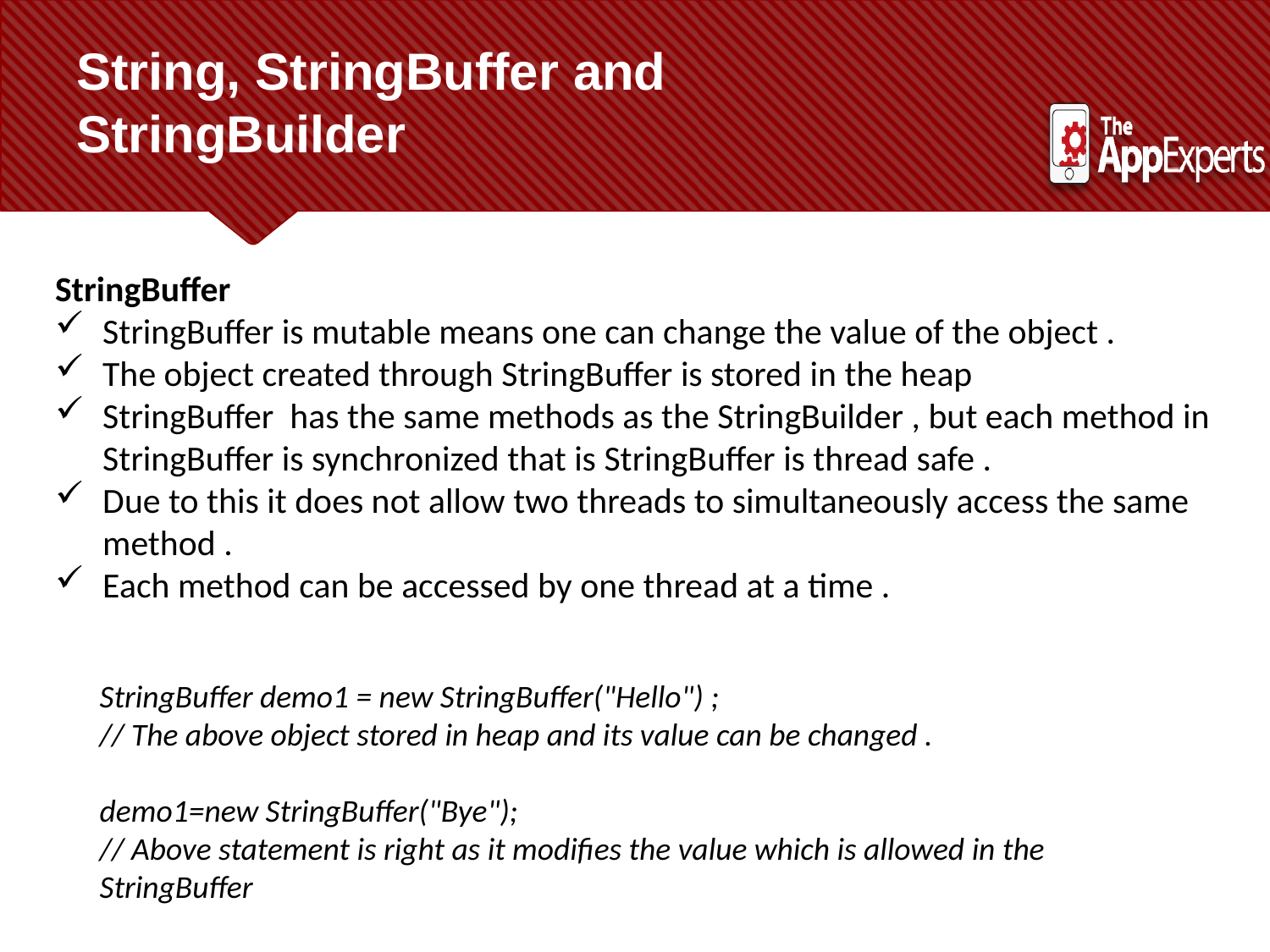

# String, StringBuffer and StringBuilder
StringBuffer
StringBuffer is mutable means one can change the value of the object .
The object created through StringBuffer is stored in the heap
StringBuffer  has the same methods as the StringBuilder , but each method in StringBuffer is synchronized that is StringBuffer is thread safe .
Due to this it does not allow two threads to simultaneously access the same method .
Each method can be accessed by one thread at a time .
StringBuffer demo1 = new StringBuffer("Hello") ;
// The above object stored in heap and its value can be changed .

demo1=new StringBuffer("Bye");
// Above statement is right as it modifies the value which is allowed in the StringBuffer